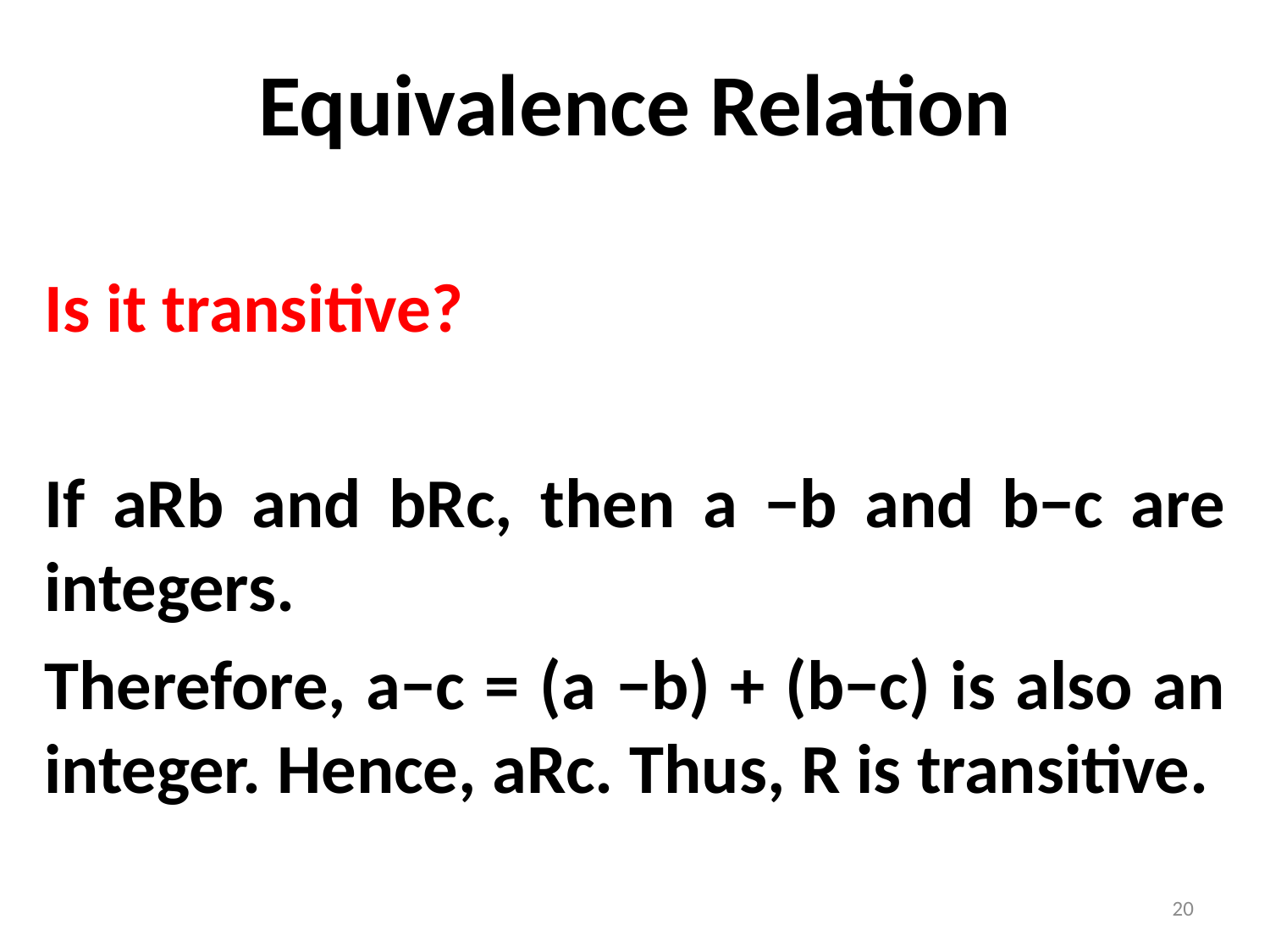

Equivalence Relation

Is it transitive?

If aRb and bRc, then a −b and b−c are integers.
Therefore, a−c = (a −b) + (b−c) is also an integer. Hence, aRc. Thus, R is transitive.
20